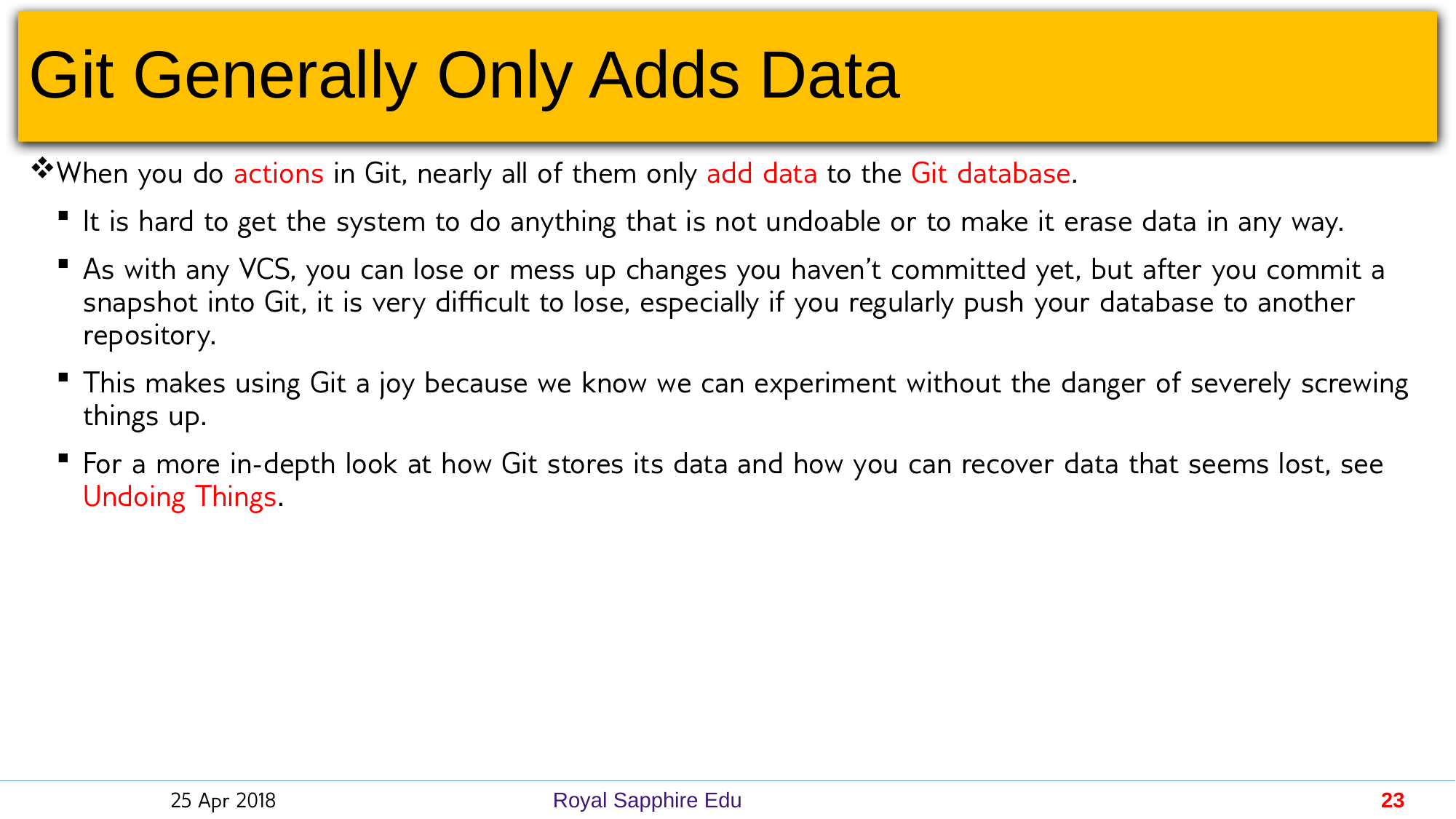

# Git Generally Only Adds Data
When you do actions in Git, nearly all of them only add data to the Git database.
It is hard to get the system to do anything that is not undoable or to make it erase data in any way.
As with any VCS, you can lose or mess up changes you haven’t committed yet, but after you commit a snapshot into Git, it is very difficult to lose, especially if you regularly push your database to another repository.
This makes using Git a joy because we know we can experiment without the danger of severely screwing things up.
For a more in-depth look at how Git stores its data and how you can recover data that seems lost, see Undoing Things.
25 Apr 2018
Royal Sapphire Edu
23